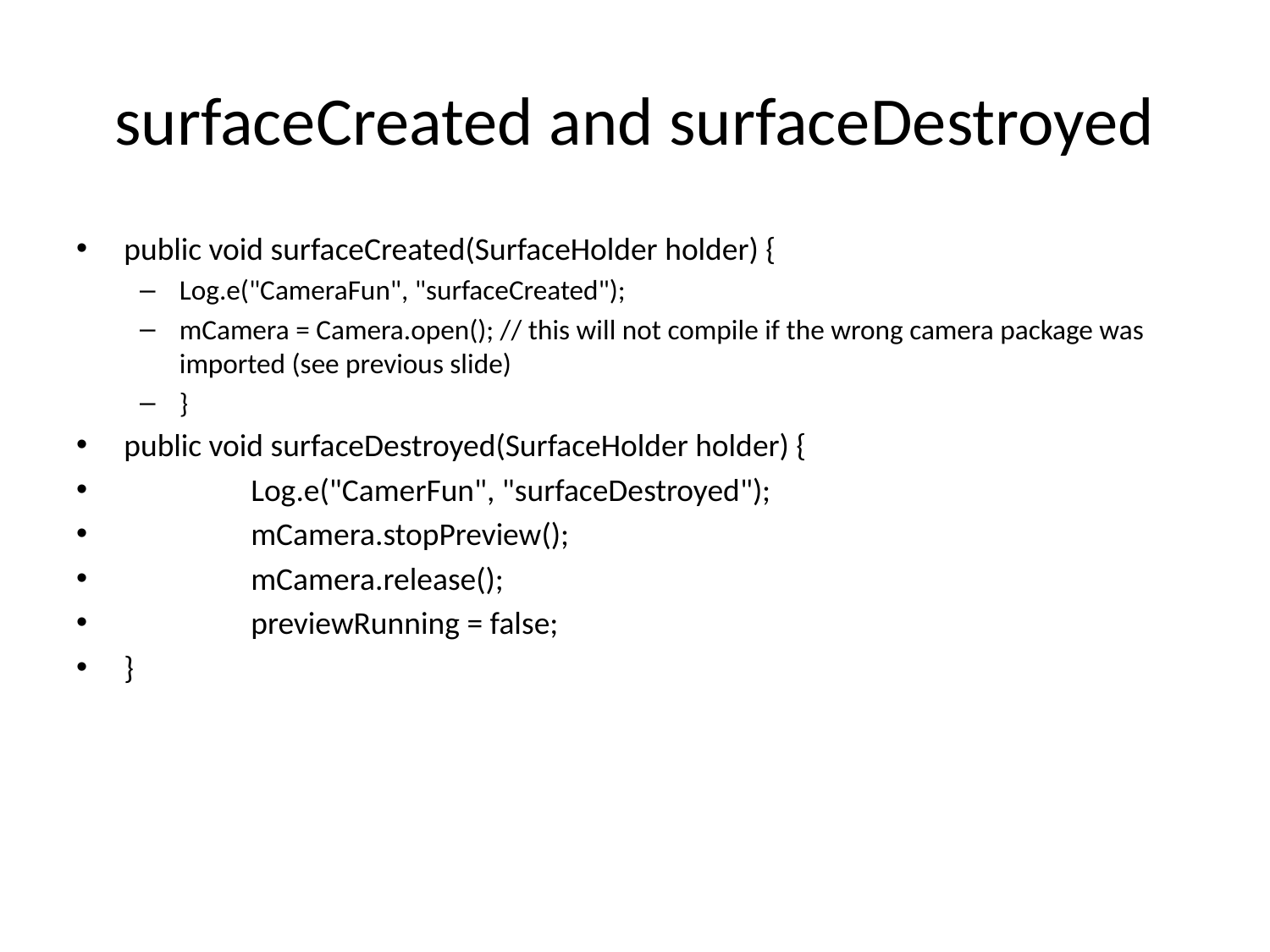

# surfaceCreated and surfaceDestroyed
public void surfaceCreated(SurfaceHolder holder) {
Log.e("CameraFun", "surfaceCreated");
mCamera = Camera.open(); // this will not compile if the wrong camera package was imported (see previous slide)
}
public void surfaceDestroyed(SurfaceHolder holder) {
	Log.e("CamerFun", "surfaceDestroyed");
	mCamera.stopPreview();
	mCamera.release();
	previewRunning = false;
}